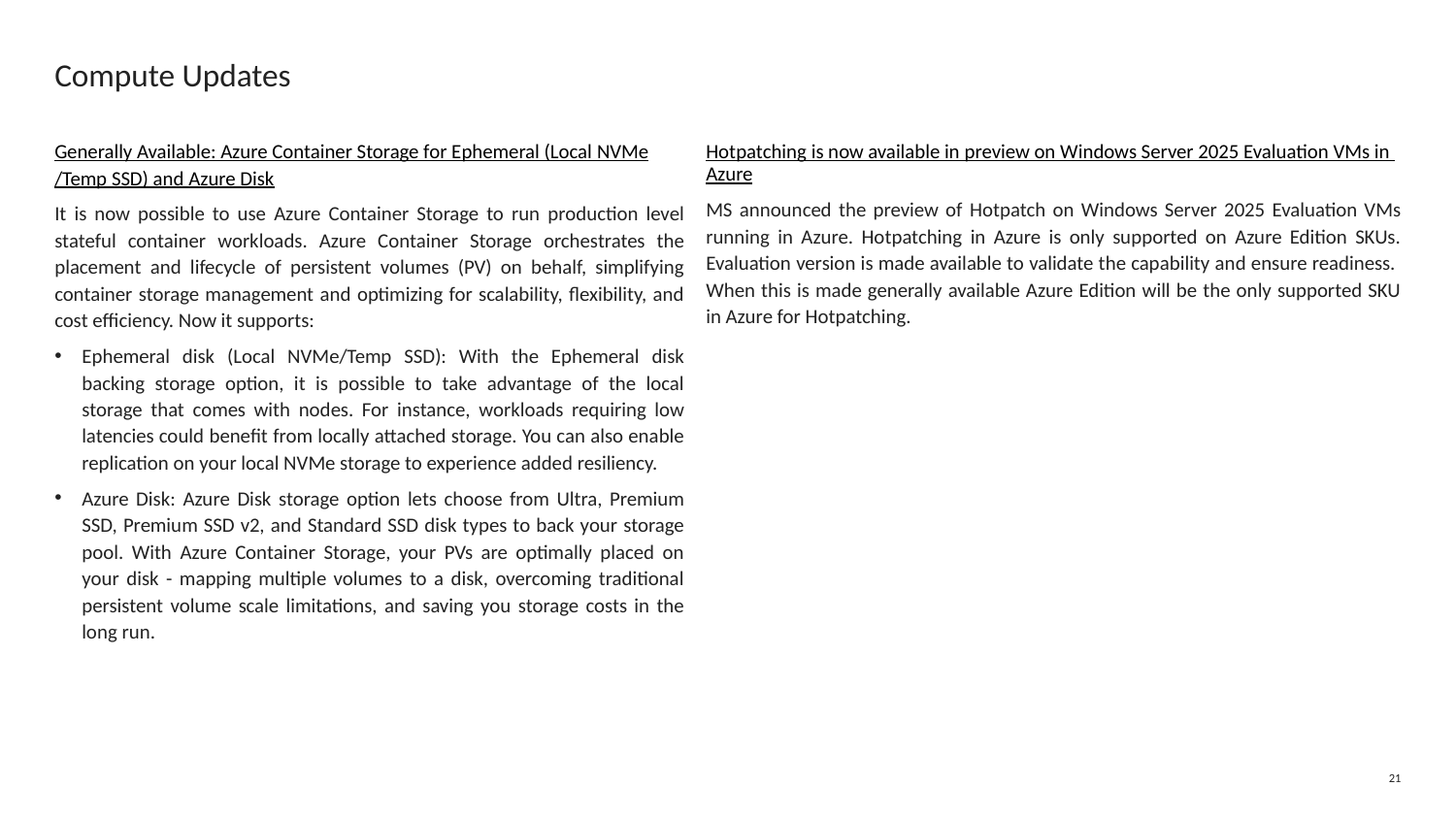

# Compute Updates
Generally Available: Azure Container Storage for Ephemeral (Local NVMe/Temp SSD) and Azure Disk
It is now possible to use Azure Container Storage to run production level stateful container workloads. Azure Container Storage orchestrates the placement and lifecycle of persistent volumes (PV) on behalf, simplifying container storage management and optimizing for scalability, flexibility, and cost efficiency. Now it supports:
Ephemeral disk (Local NVMe/Temp SSD): With the Ephemeral disk backing storage option, it is possible to take advantage of the local storage that comes with nodes. For instance, workloads requiring low latencies could benefit from locally attached storage. You can also enable replication on your local NVMe storage to experience added resiliency.
Azure Disk: Azure Disk storage option lets choose from Ultra, Premium SSD, Premium SSD v2, and Standard SSD disk types to back your storage pool. With Azure Container Storage, your PVs are optimally placed on your disk - mapping multiple volumes to a disk, overcoming traditional persistent volume scale limitations, and saving you storage costs in the long run.
Hotpatching is now available in preview on Windows Server 2025 Evaluation VMs in Azure
MS announced the preview of Hotpatch on Windows Server 2025 Evaluation VMs running in Azure. Hotpatching in Azure is only supported on Azure Edition SKUs. Evaluation version is made available to validate the capability and ensure readiness.  When this is made generally available Azure Edition will be the only supported SKU in Azure for Hotpatching.